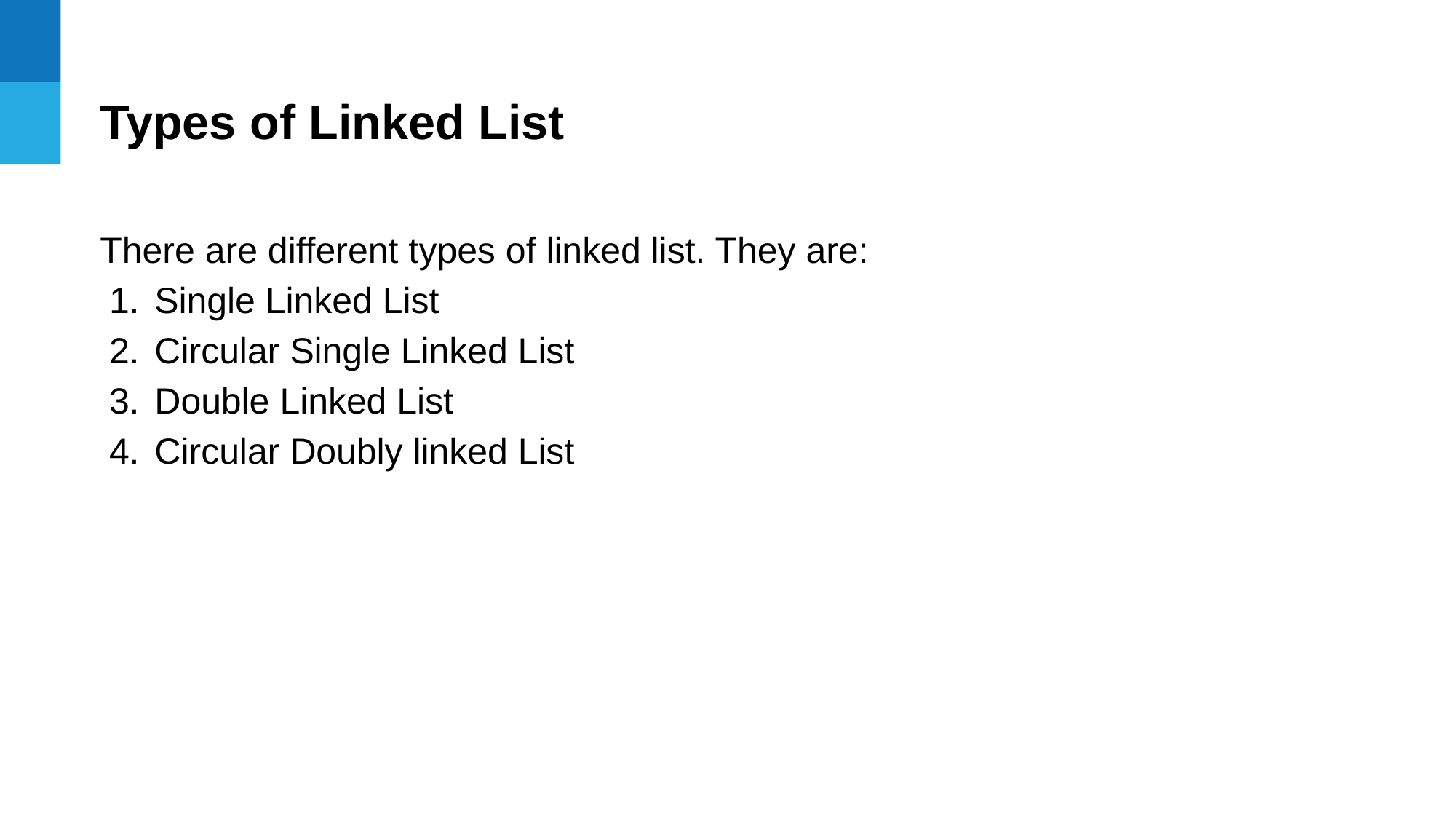

Types of Linked List
There are different types of linked list. They are:
Single Linked List
Circular Single Linked List
Double Linked List
Circular Doubly linked List